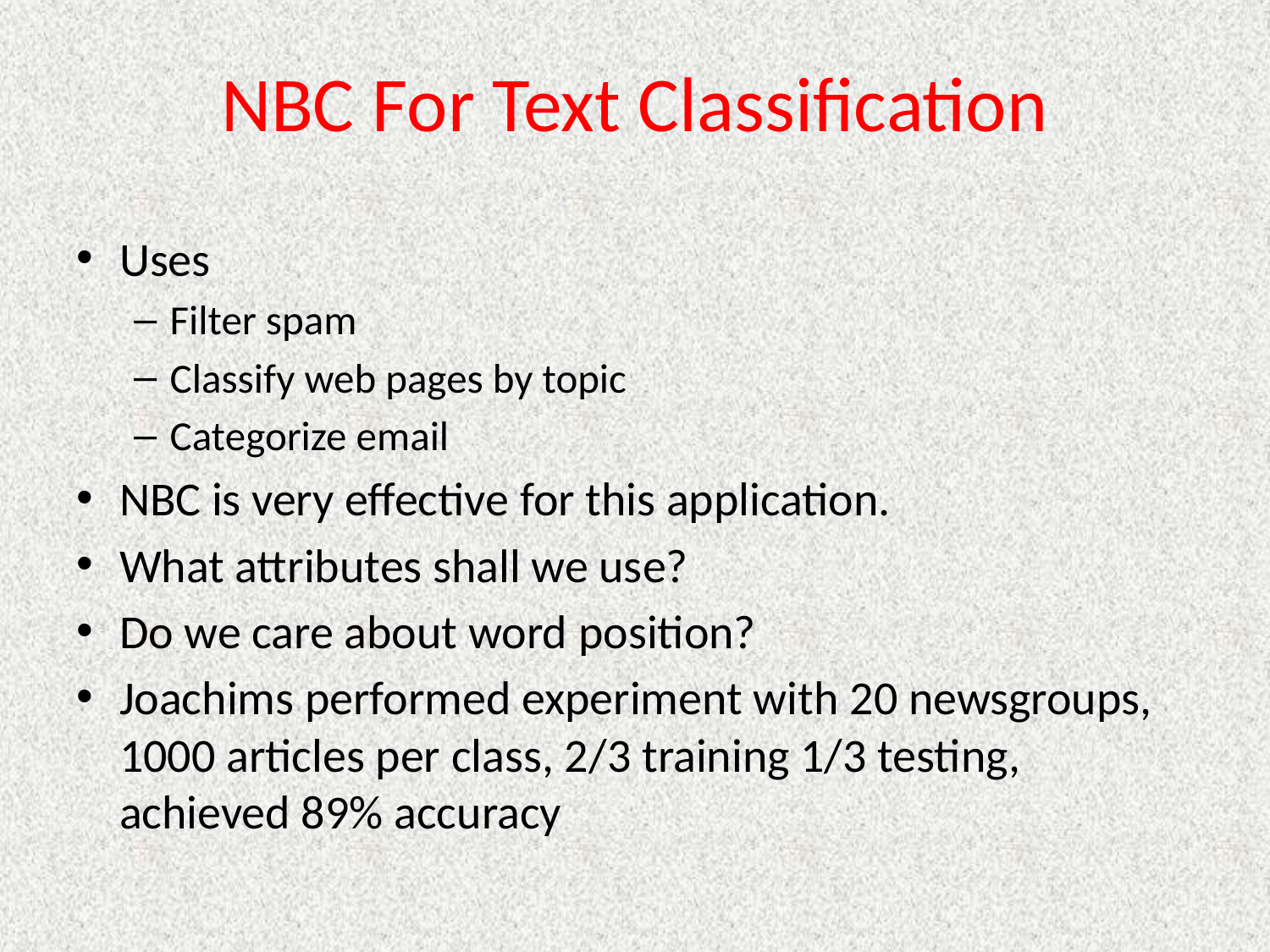

# NBC For Text Classification
Uses
Filter spam
Classify web pages by topic
Categorize email
NBC is very effective for this application.
What attributes shall we use?
Do we care about word position?
Joachims performed experiment with 20 newsgroups, 1000 articles per class, 2/3 training 1/3 testing, achieved 89% accuracy